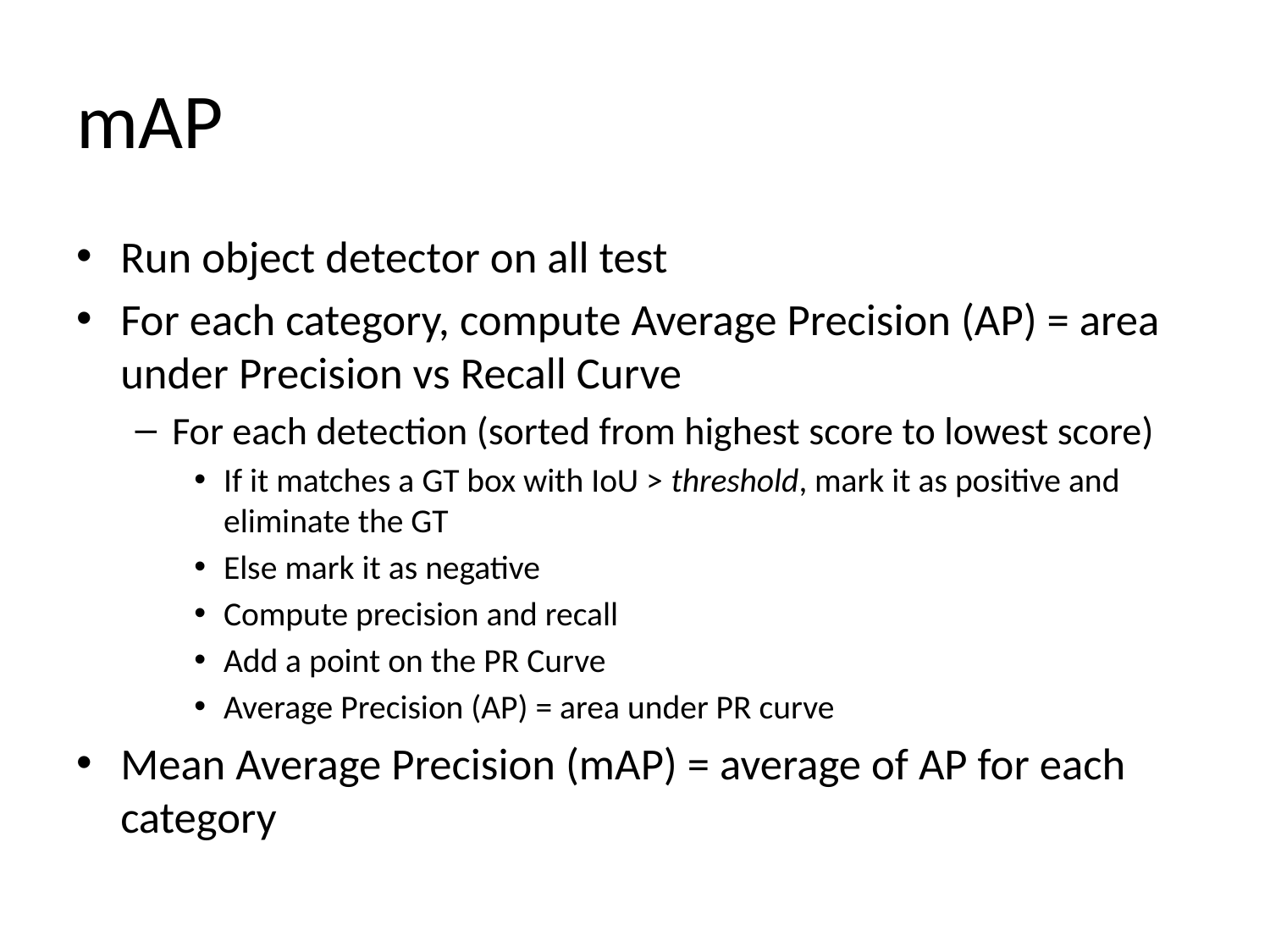

# mAP
Run object detector on all test
For each category, compute Average Precision (AP) = area under Precision vs Recall Curve
For each detection (sorted from highest score to lowest score)
If it matches a GT box with IoU > threshold, mark it as positive and eliminate the GT
Else mark it as negative
Compute precision and recall
Add a point on the PR Curve
Average Precision (AP) = area under PR curve
Mean Average Precision (mAP) = average of AP for each category